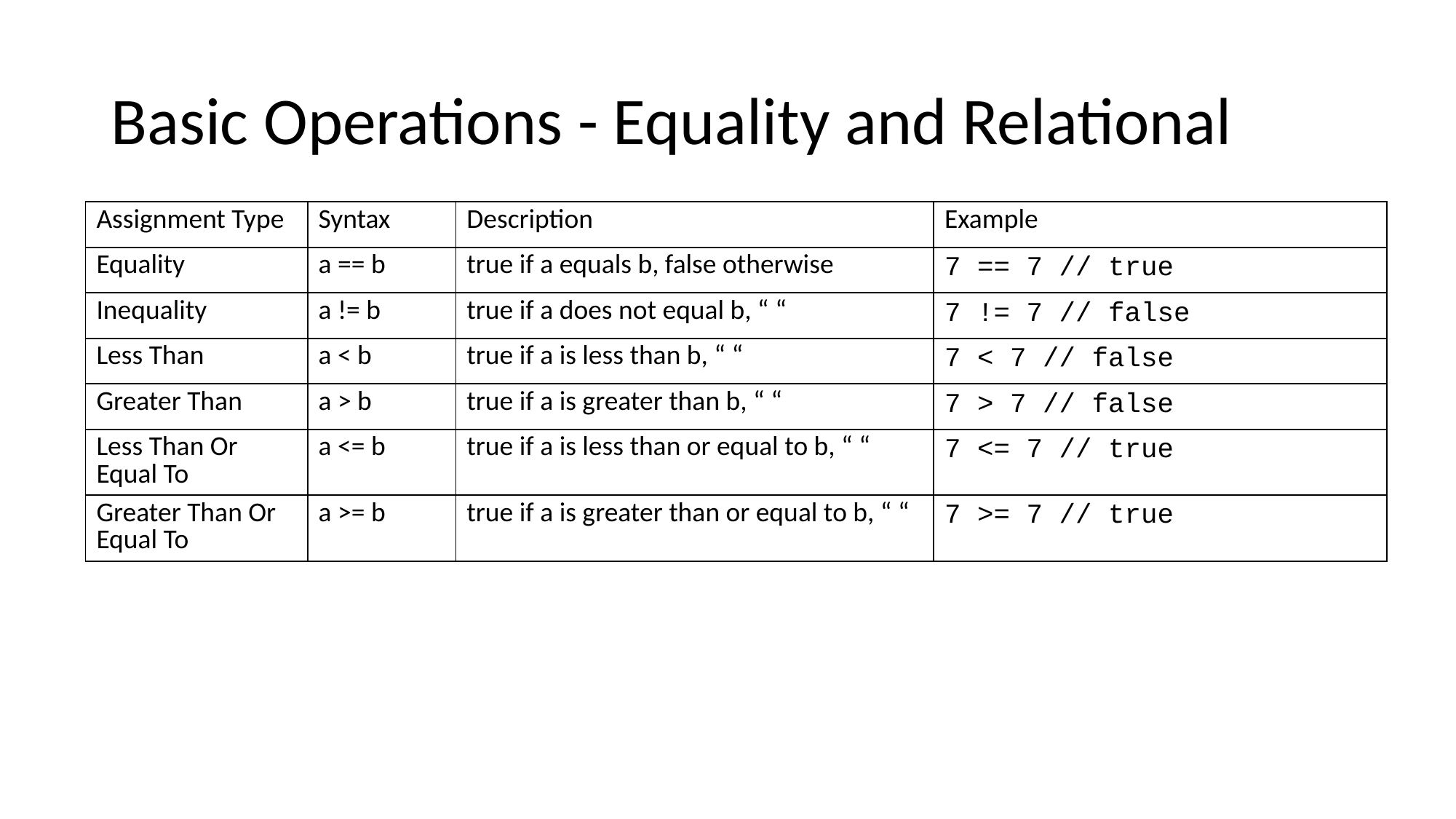

# Basic Operations - Equality and Relational
| Assignment Type | Syntax | Description | Example |
| --- | --- | --- | --- |
| Equality | a == b | true if a equals b, false otherwise | 7 == 7 // true |
| Inequality | a != b | true if a does not equal b, “ “ | 7 != 7 // false |
| Less Than | a < b | true if a is less than b, “ “ | 7 < 7 // false |
| Greater Than | a > b | true if a is greater than b, “ “ | 7 > 7 // false |
| Less Than Or Equal To | a <= b | true if a is less than or equal to b, “ “ | 7 <= 7 // true |
| Greater Than Or Equal To | a >= b | true if a is greater than or equal to b, “ “ | 7 >= 7 // true |